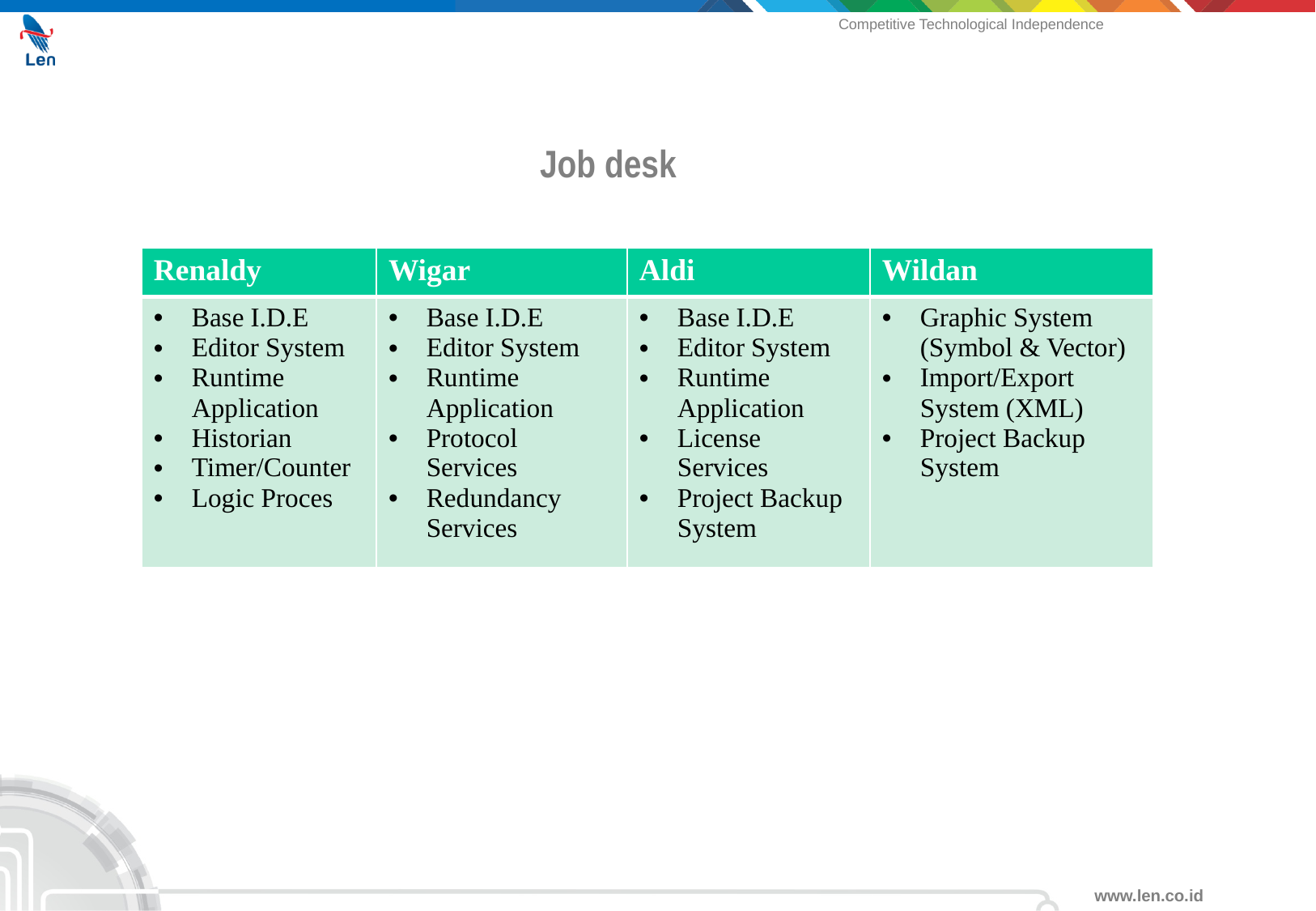

Job desk

| Renaldy | Wigar | Aldi | Wildan |
| --- | --- | --- | --- |
| Base I.D.E Editor System Runtime Application Historian Timer/Counter Logic Proces | Base I.D.E Editor System Runtime Application Protocol Services Redundancy Services | Base I.D.E Editor System Runtime Application License Services Project Backup System | Graphic System (Symbol & Vector) Import/Export System (XML) Project Backup System |